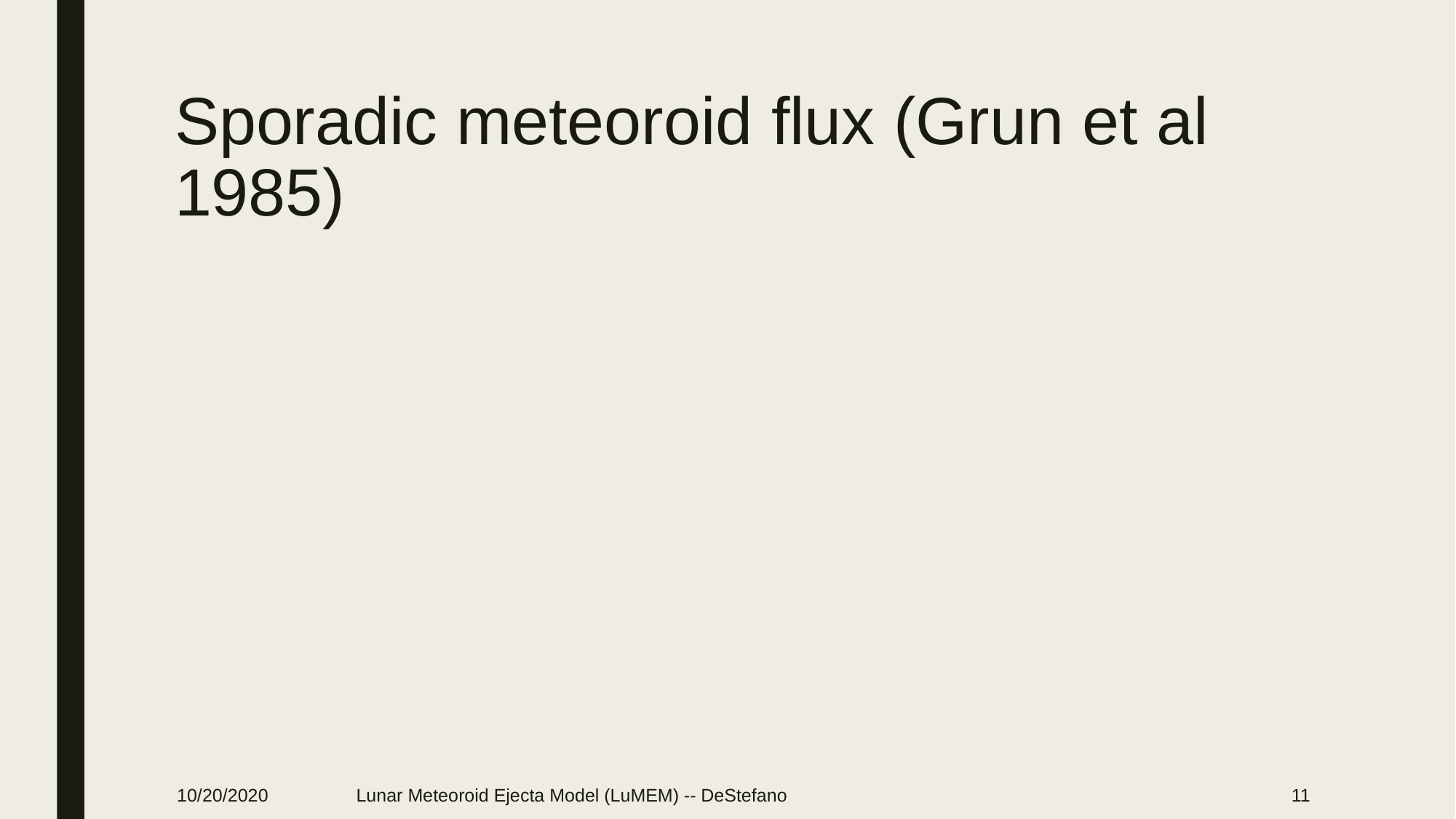

# Sporadic meteoroid flux (Grun et al 1985)

10/20/2020
Lunar Meteoroid Ejecta Model (LuMEM) -- DeStefano
11